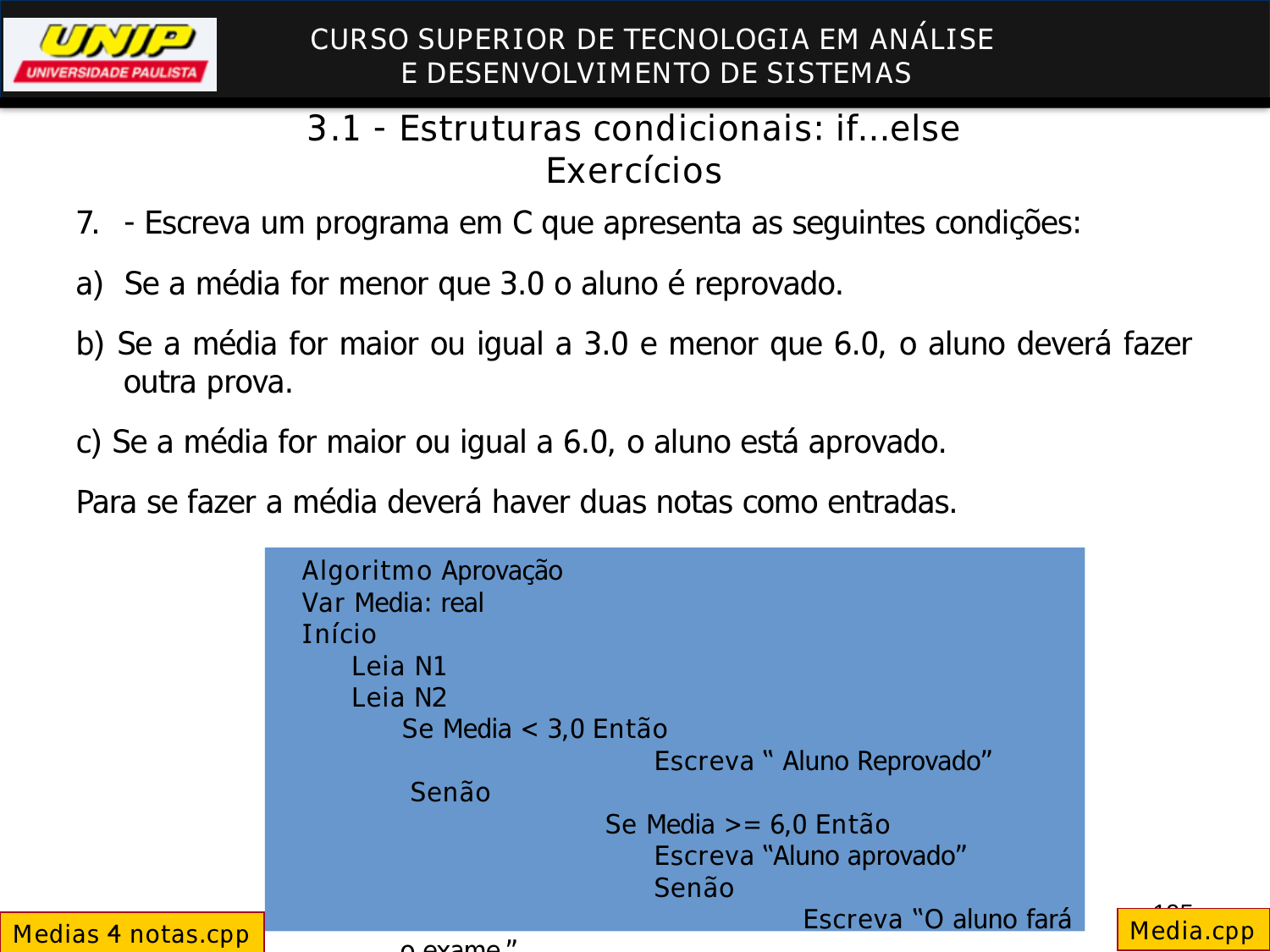

# 3.1 - Estruturas condicionais: if...else Exercícios
- Escreva um programa em C que apresenta as seguintes condições:
a)  Se a média for menor que 3.0 o aluno é reprovado.
b) Se a média for maior ou igual a 3.0 e menor que 6.0, o aluno deverá fazer outra prova.
c) Se a média for maior ou igual a 6.0, o aluno está aprovado.
Para se fazer a média deverá haver duas notas como entradas.
Algoritmo Aprovação
Var Media: real
Início
      Leia N1
      Leia N2
   Se Media < 3,0 Então
			Escreva “ Aluno Reprovado”
    Senão
		          Se Media >= 6,0 Então
         		Escreva “Aluno aprovado”
  			Senão
  				  Escreva “O aluno fará o exame.”
195
Media.cpp
Medias 4 notas.cpp